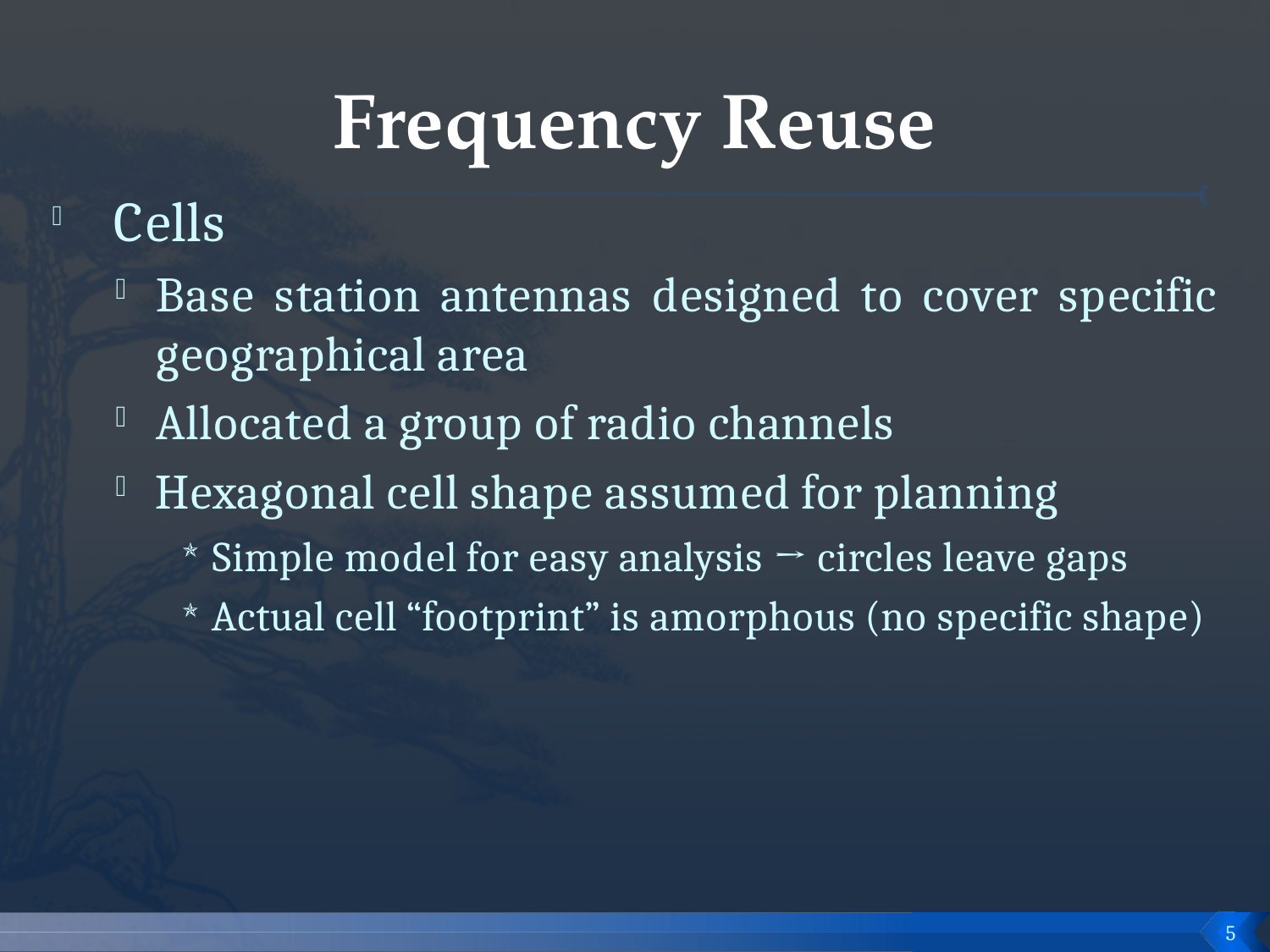

# Frequency Reuse
 Cells
Base station antennas designed to cover specific geographical area
Allocated a group of radio channels
Hexagonal cell shape assumed for planning
Simple model for easy analysis → circles leave gaps
Actual cell “footprint” is amorphous (no specific shape)
5